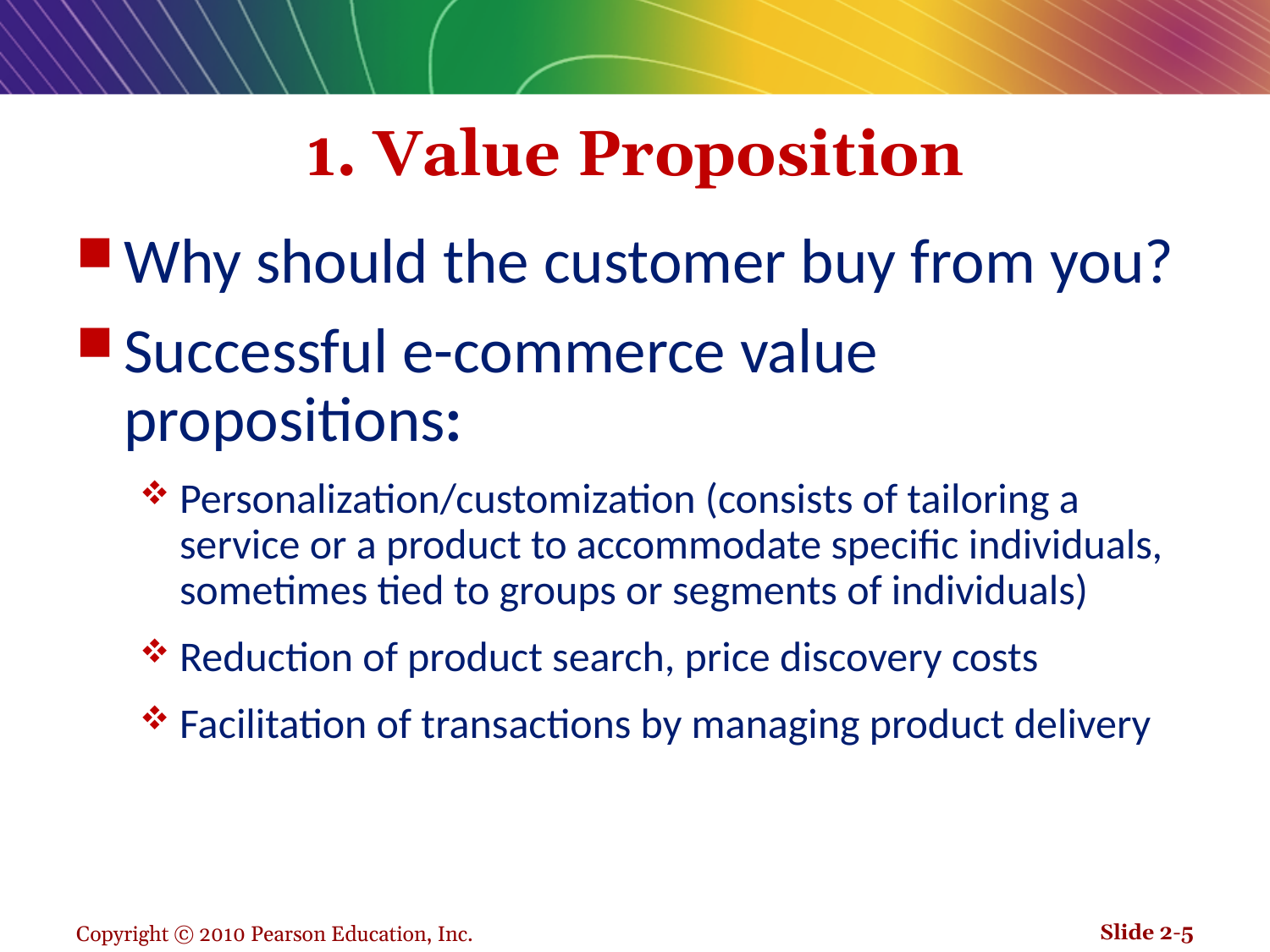

# 1. Value Proposition
Why should the customer buy from you?
Successful e-commerce value propositions:
Personalization/customization (consists of tailoring a service or a product to accommodate specific individuals, sometimes tied to groups or segments of individuals)
Reduction of product search, price discovery costs
Facilitation of transactions by managing product delivery
Copyright © 2010 Pearson Education, Inc.
Slide 2-5